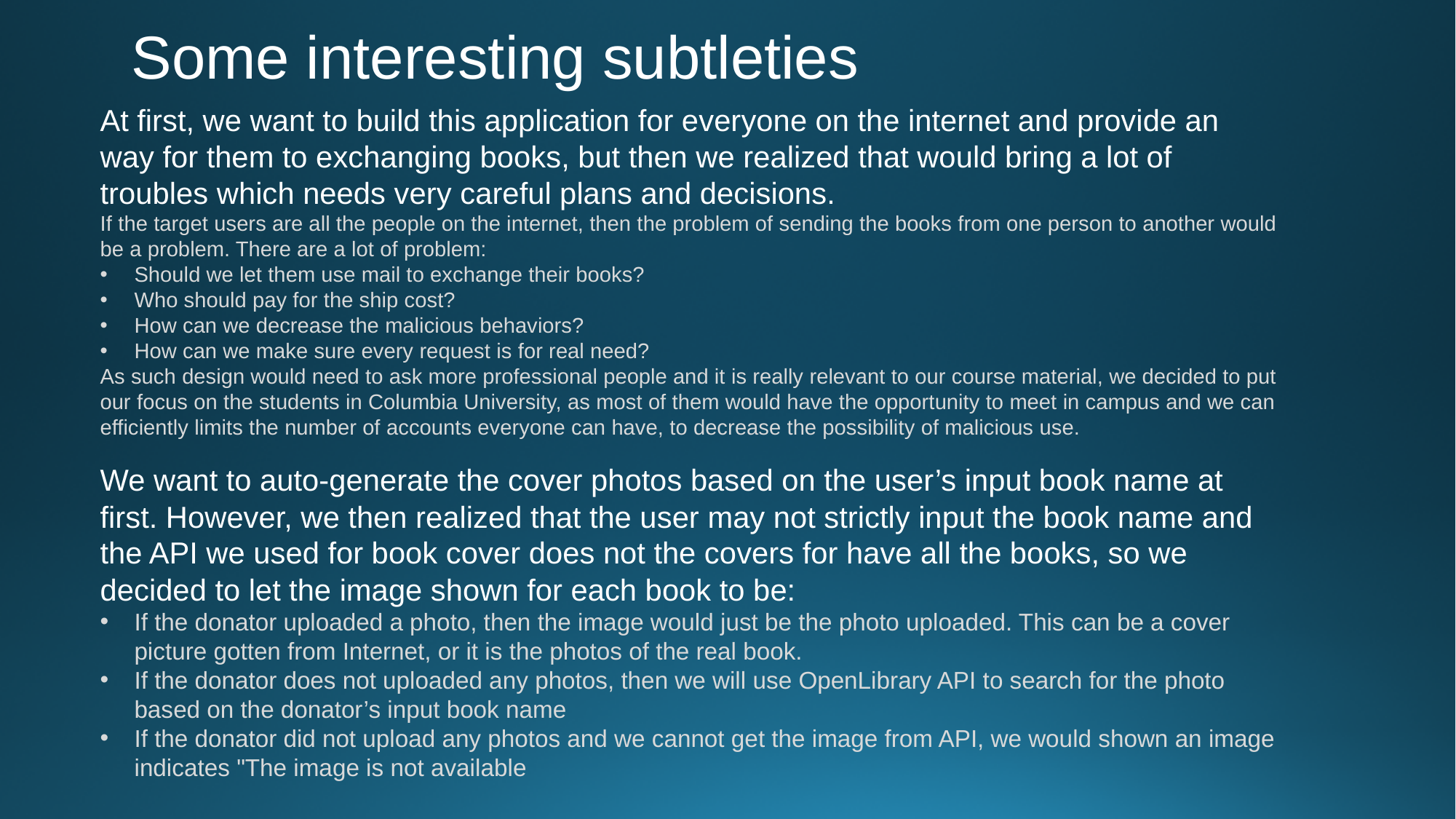

# Some interesting subtleties
At first, we want to build this application for everyone on the internet and provide an way for them to exchanging books, but then we realized that would bring a lot of troubles which needs very careful plans and decisions.
If the target users are all the people on the internet, then the problem of sending the books from one person to another would be a problem. There are a lot of problem:
Should we let them use mail to exchange their books?
Who should pay for the ship cost?
How can we decrease the malicious behaviors?
How can we make sure every request is for real need?
As such design would need to ask more professional people and it is really relevant to our course material, we decided to put our focus on the students in Columbia University, as most of them would have the opportunity to meet in campus and we can efficiently limits the number of accounts everyone can have, to decrease the possibility of malicious use.

We want to auto-generate the cover photos based on the user’s input book name at first. However, we then realized that the user may not strictly input the book name and the API we used for book cover does not the covers for have all the books, so we decided to let the image shown for each book to be:
If the donator uploaded a photo, then the image would just be the photo uploaded. This can be a cover picture gotten from Internet, or it is the photos of the real book.
If the donator does not uploaded any photos, then we will use OpenLibrary API to search for the photo based on the donator’s input book name
If the donator did not upload any photos and we cannot get the image from API, we would shown an image indicates "The image is not available